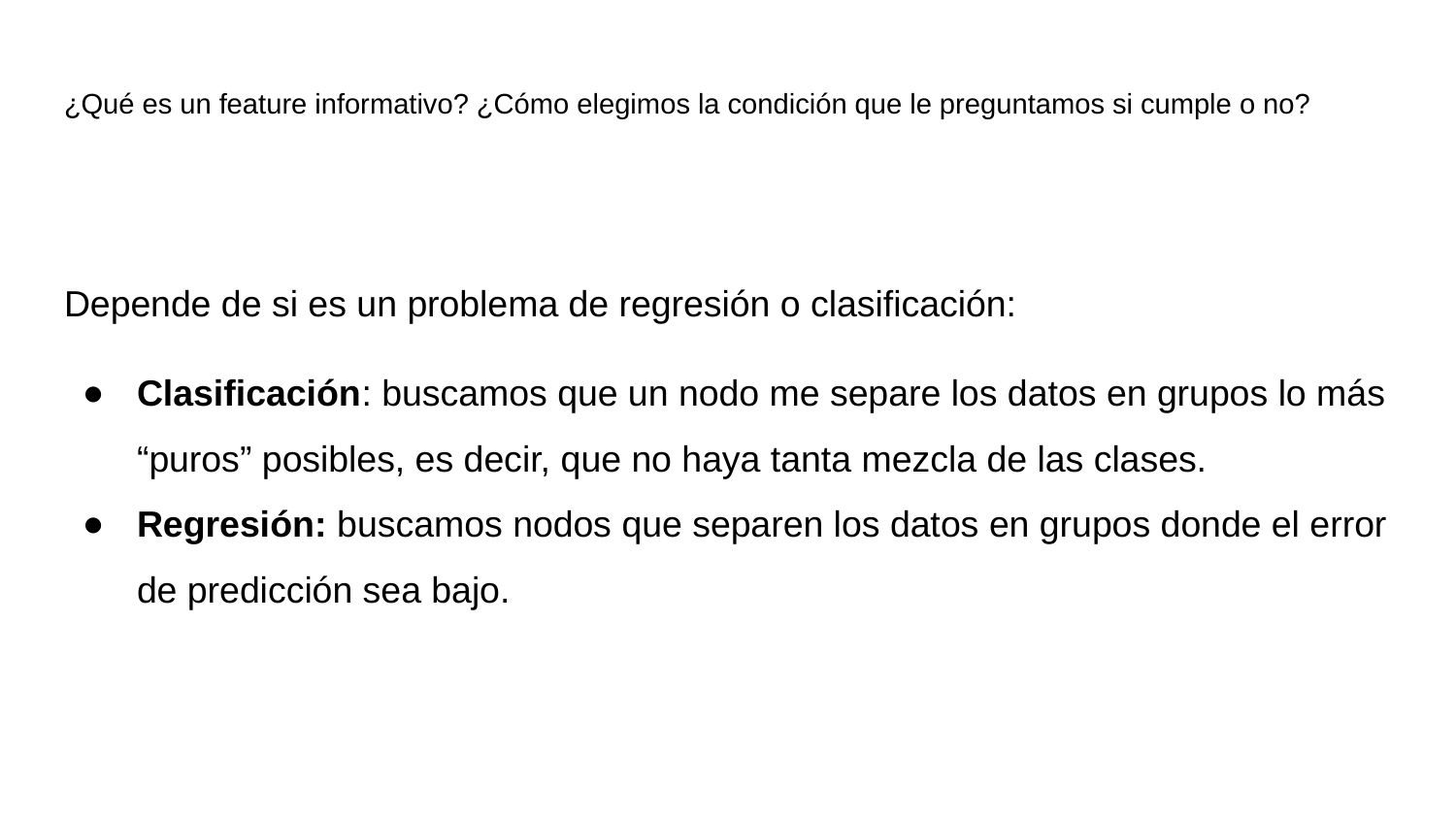

# ¿Qué es un feature informativo? ¿Cómo elegimos la condición que le preguntamos si cumple o no?

Depende de si es un problema de regresión o clasificación:
Clasificación: buscamos que un nodo me separe los datos en grupos lo más “puros” posibles, es decir, que no haya tanta mezcla de las clases.
Regresión: buscamos nodos que separen los datos en grupos donde el error de predicción sea bajo.